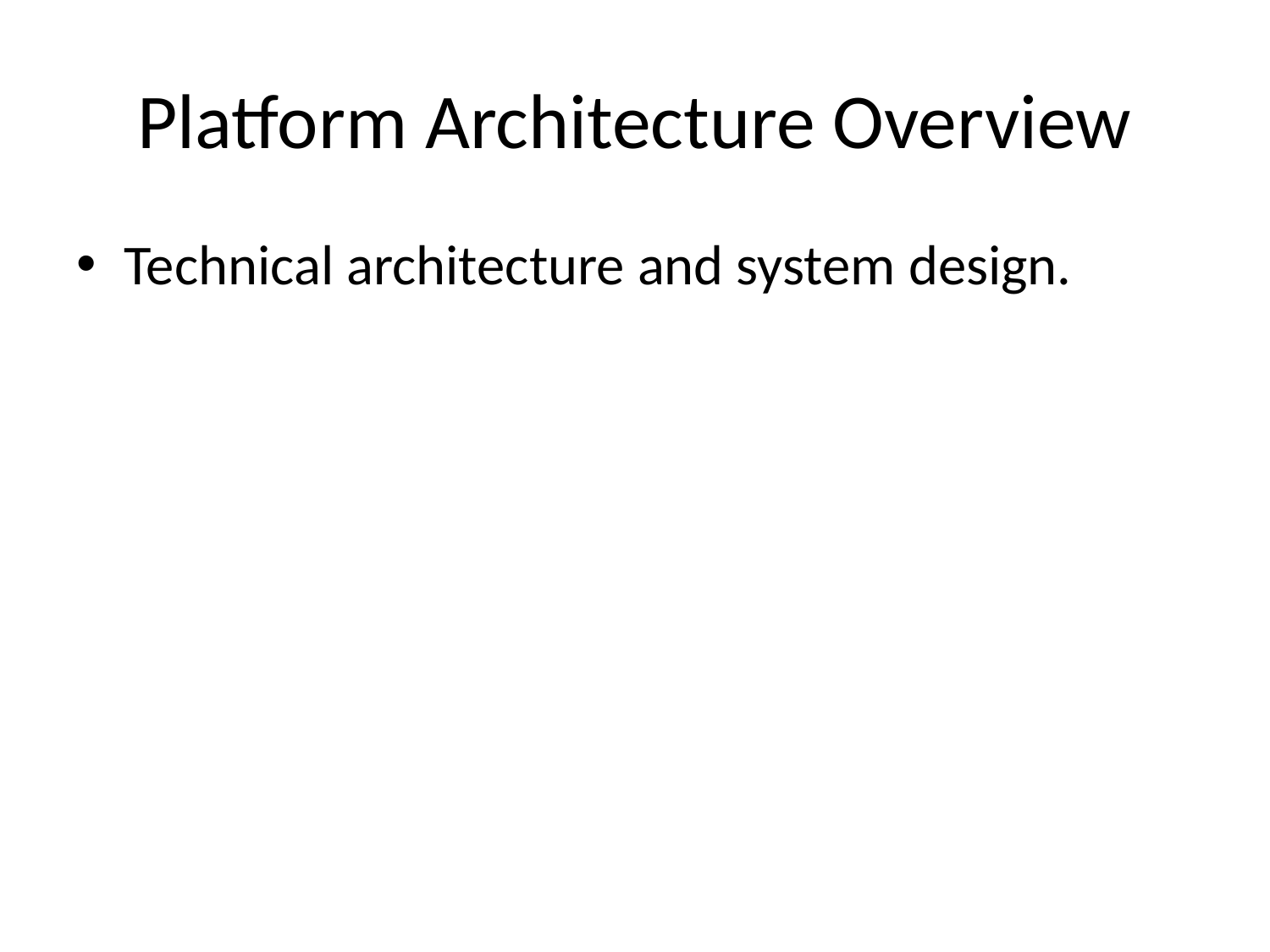

# Platform Architecture Overview
Technical architecture and system design.